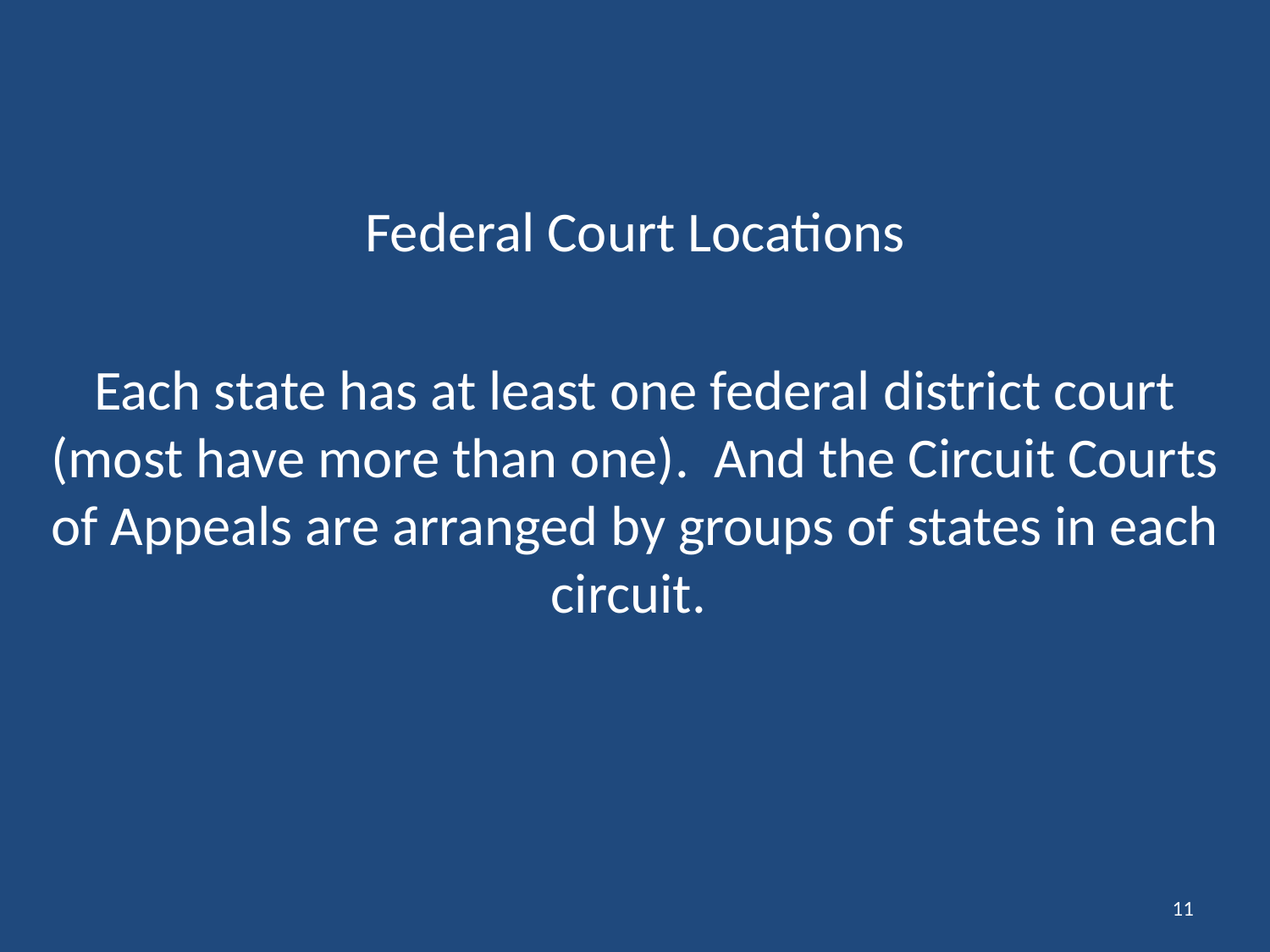

Federal Court Locations

Each state has at least one federal district court (most have more than one).  And the Circuit Courts of Appeals are arranged by groups of states in each circuit.
11